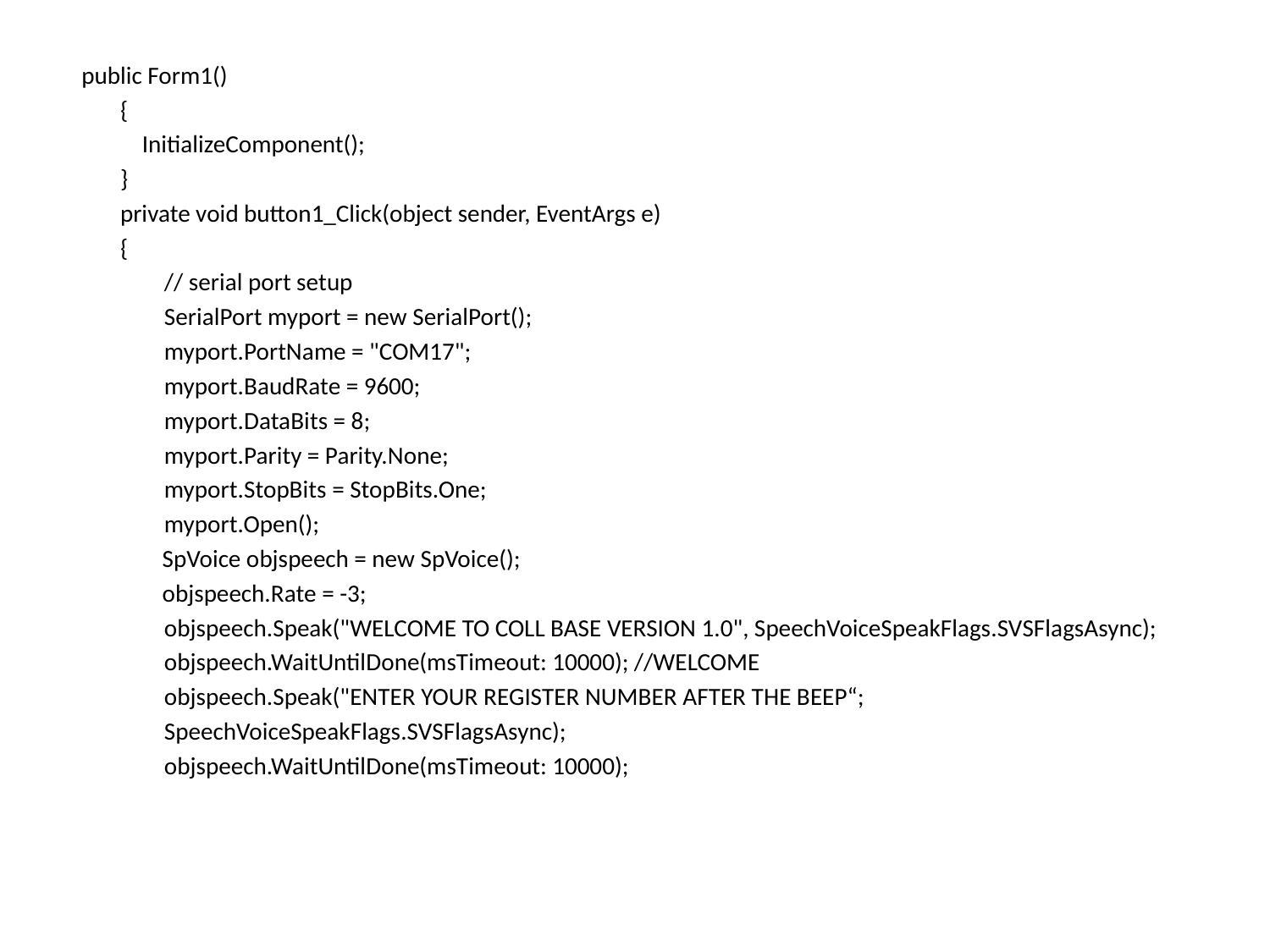

public Form1()
        {
            InitializeComponent();
        }
        private void button1_Click(object sender, EventArgs e)
        {
                // serial port setup
                SerialPort myport = new SerialPort();
                myport.PortName = "COM17";
                myport.BaudRate = 9600;
                myport.DataBits = 8;
                myport.Parity = Parity.None;
                myport.StopBits = StopBits.One;
                myport.Open();
	       SpVoice objspeech = new SpVoice();
	       objspeech.Rate = -3;
                objspeech.Speak("WELCOME TO COLL BASE VERSION 1.0", SpeechVoiceSpeakFlags.SVSFlagsAsync);
                objspeech.WaitUntilDone(msTimeout: 10000); //WELCOME
                objspeech.Speak("ENTER YOUR REGISTER NUMBER AFTER THE BEEP“;
                SpeechVoiceSpeakFlags.SVSFlagsAsync);
                objspeech.WaitUntilDone(msTimeout: 10000);